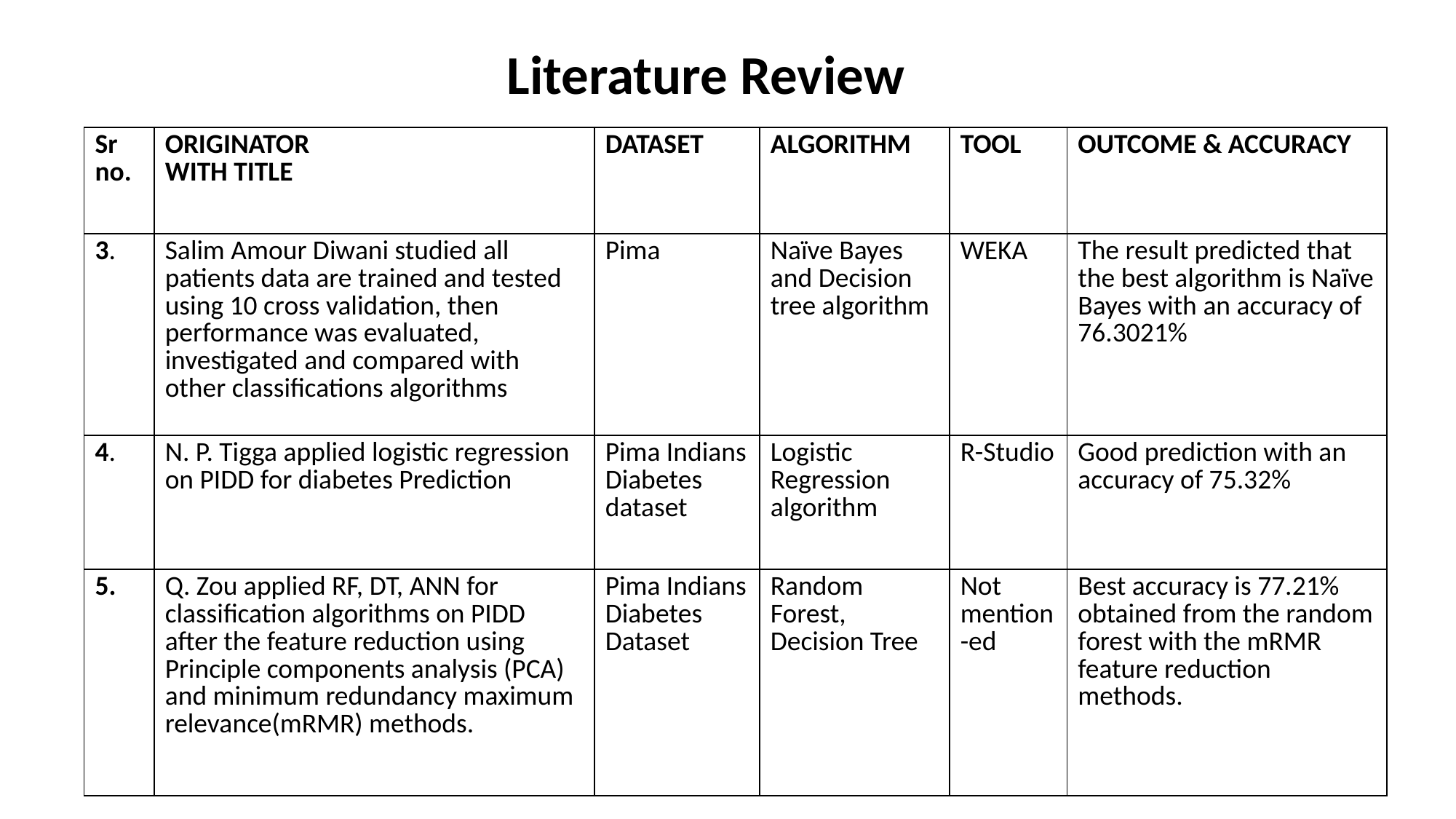

# Literature Review
| Sr no. | ORIGINATOR WITH TITLE | DATASET | ALGORITHM | TOOL | OUTCOME & ACCURACY |
| --- | --- | --- | --- | --- | --- |
| 3. | Salim Amour Diwani studied all patients data are trained and tested using 10 cross validation, then performance was evaluated, investigated and compared with other classifications algorithms | Pima | Naïve Bayes and Decision tree algorithm | WEKA | The result predicted that the best algorithm is Naïve Bayes with an accuracy of 76.3021% |
| 4. | N. P. Tigga applied logistic regression on PIDD for diabetes Prediction | Pima Indians Diabetes dataset | Logistic Regression algorithm | R-Studio | Good prediction with an accuracy of 75.32% |
| 5. | Q. Zou applied RF, DT, ANN for classification algorithms on PIDD after the feature reduction using Principle components analysis (PCA) and minimum redundancy maximum relevance(mRMR) methods. | Pima Indians Diabetes Dataset | Random Forest, Decision Tree | Not mention-ed | Best accuracy is 77.21% obtained from the random forest with the mRMR feature reduction methods. |